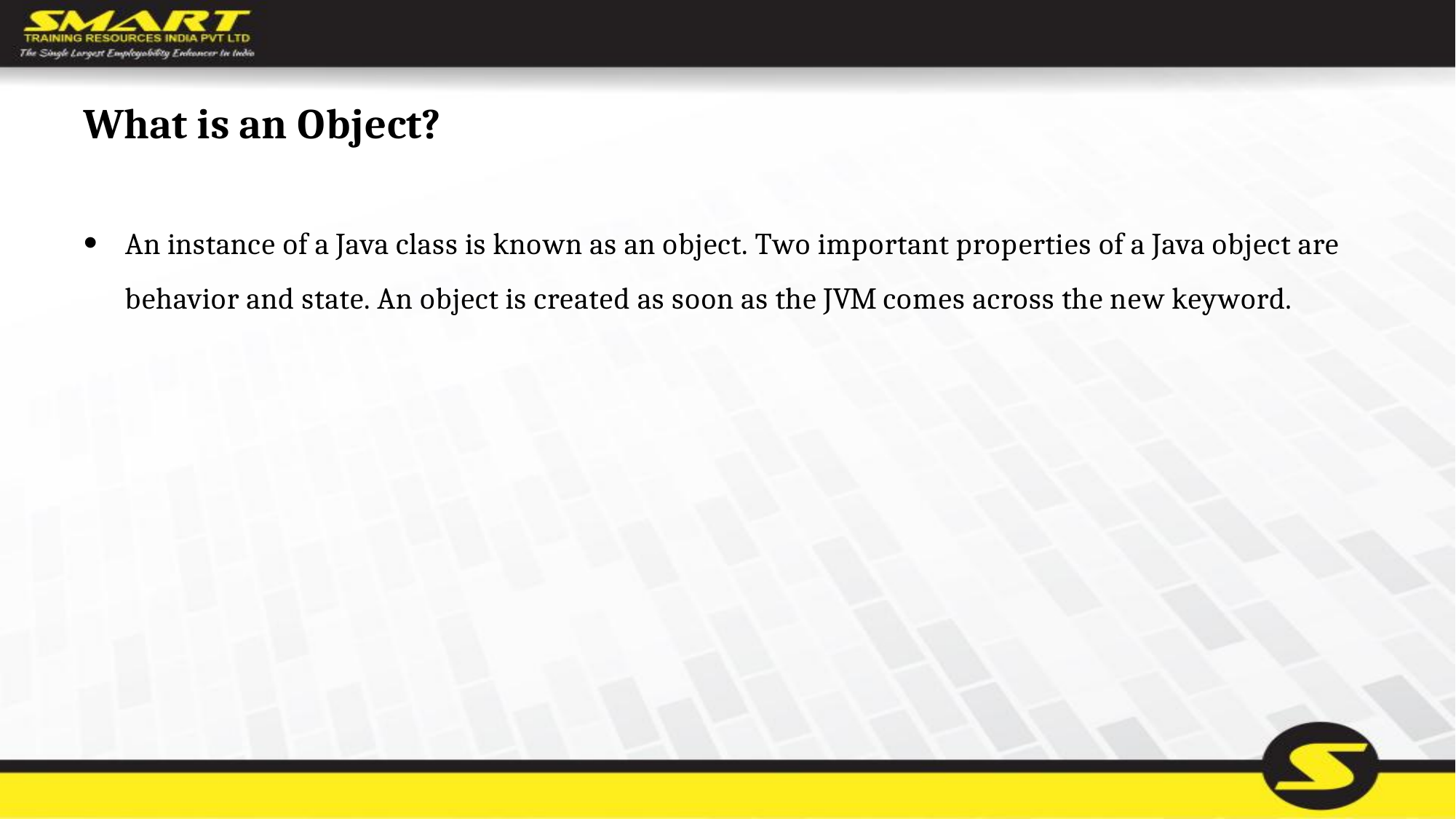

# What is an Object?
An instance of a Java class is known as an object. Two important properties of a Java object are behavior and state. An object is created as soon as the JVM comes across the new keyword.